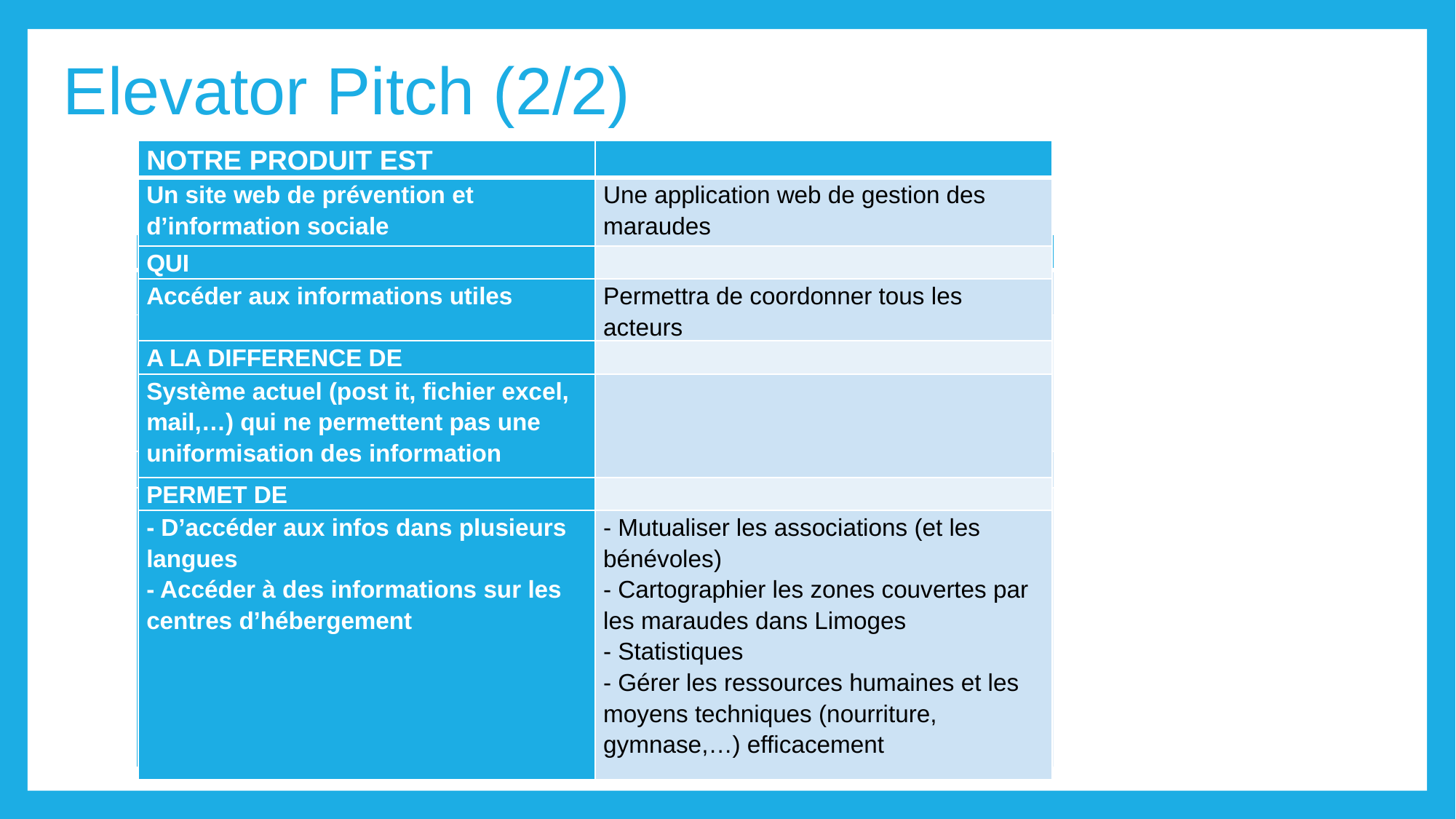

# Elevator Pitch (2/2)
| NOTRE PRODUIT EST |  |
| --- | --- |
| Un site web de prévention et d’information sociale | Une application web de gestion des maraudes |
| QUI |  |
| Accéder aux informations utiles | Permettra de coordonner tous les acteurs |
| A LA DIFFERENCE DE |  |
| Système actuel (post it, fichier excel, mail,…) qui ne permettent pas une uniformisation des information |  |
| PERMET DE |  |
| - D’accéder aux infos dans plusieurs langues - Accéder à des informations sur les centres d’hébergement | - Mutualiser les associations (et les bénévoles) - Cartographier les zones couvertes par les maraudes dans Limoges - Statistiques - Gérer les ressources humaines et les moyens techniques (nourriture, gymnase,…) efficacement |
| Site web grand public | App maraude |
| --- | --- |
| POUR |  |
| Demande d’asile Personnes en difficulté Association | Membre des maraudes Association |
| QUI SOUHAITENT |  |
| Avoir des infos Sur les lieux de prestations sociales Sur les trajets des maraudes Avoir un site compréhensible (plusieurs langues) | - Récupérer des informations sur les personnes rencontrées - Historiques des maraudes effectuées par association et par groupe - Récupérer des statistiques sur les informations des personnes rencontrées - Être renseigné sur les plans grand froid /canicule : gestion des effectifs (bénévoles) |